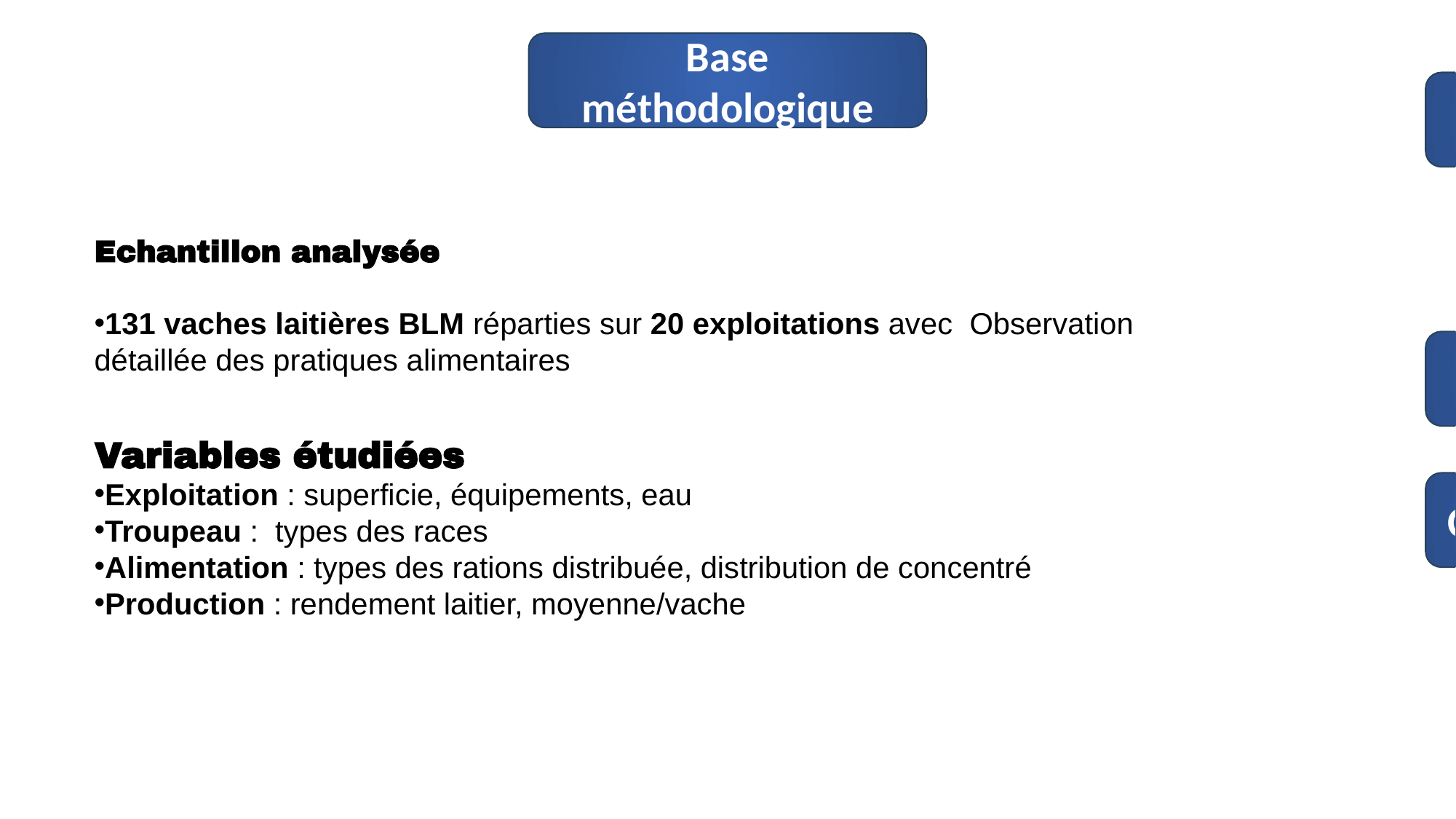

Base méthodologique
introduction
Echantillon analysée

131 vaches laitières BLM réparties sur 20 exploitations avec  Observation détaillée des pratiques alimentaires
Résultats et discussion
Variables étudiées
Exploitation : superficie, équipements, eau
Troupeau :  types des races
Alimentation : types des rations distribuée, distribution de concentré
Production : rendement laitier, moyenne/vache
Conclusion générale